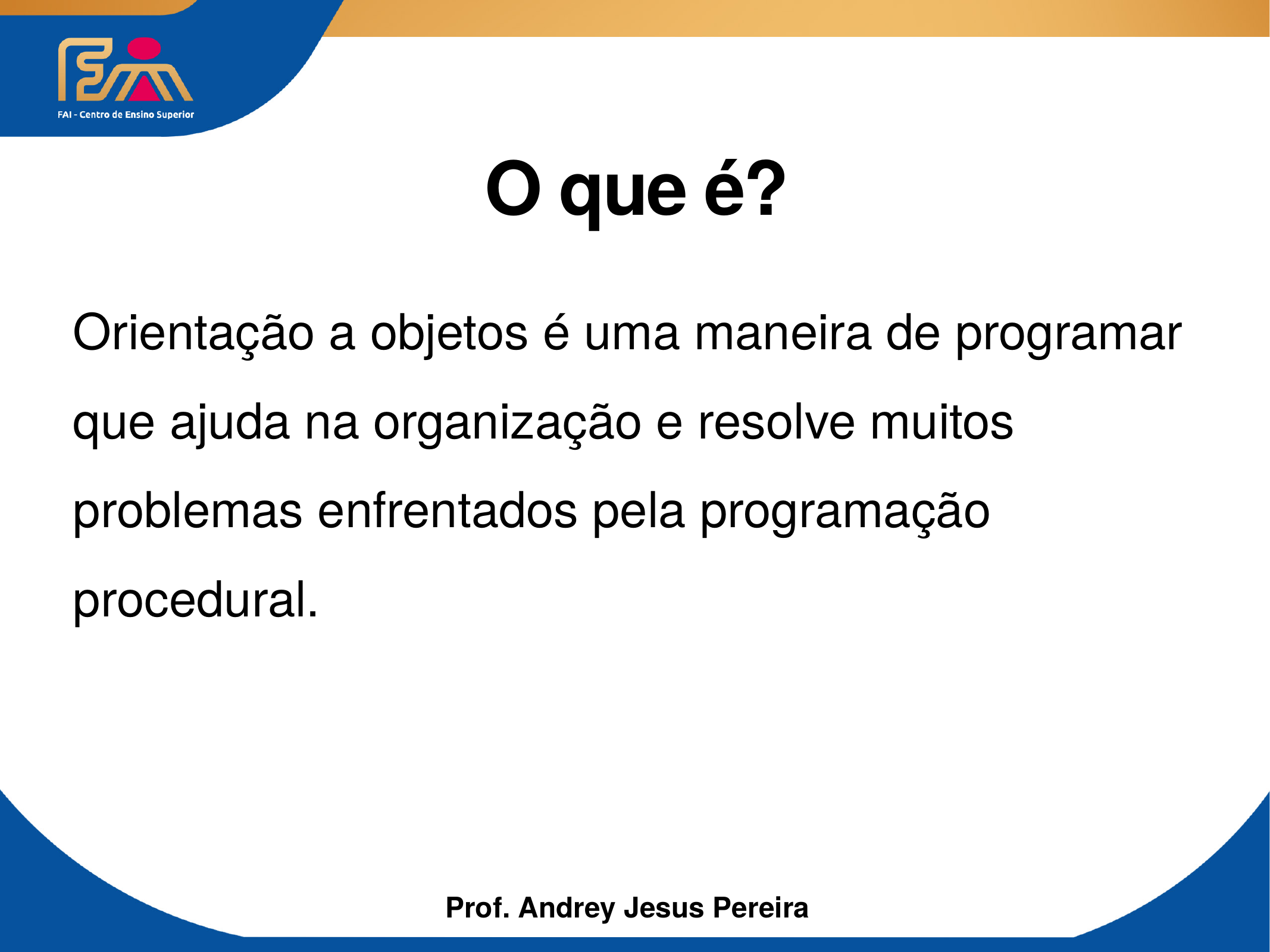

# O que é?
Orientação a objetos é uma maneira de programar que ajuda na organização e resolve muitos problemas enfrentados pela programação procedural.
Prof. Andrey Jesus Pereira